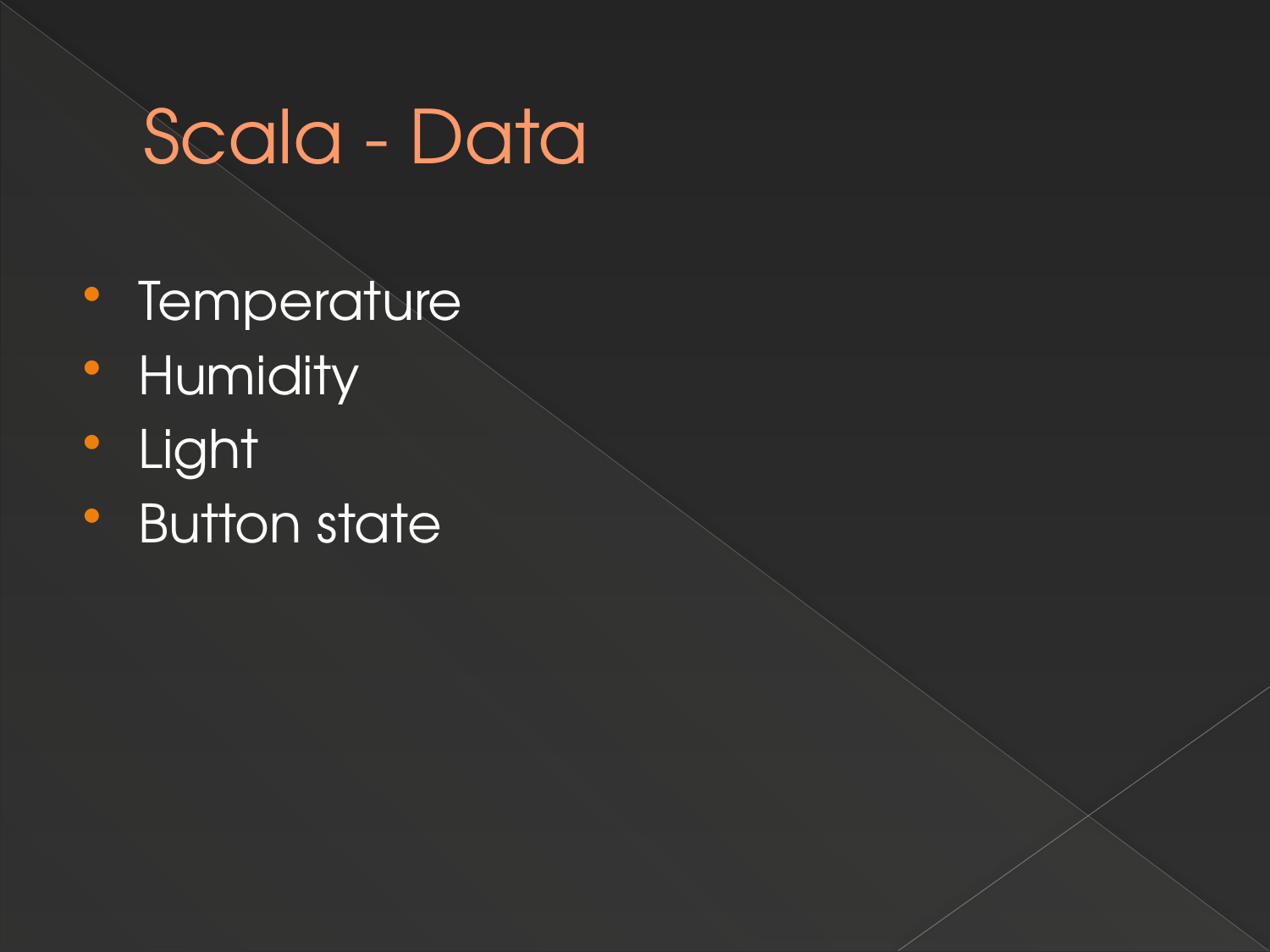

# Scala - Data
Temperature
Humidity
Light
Button state